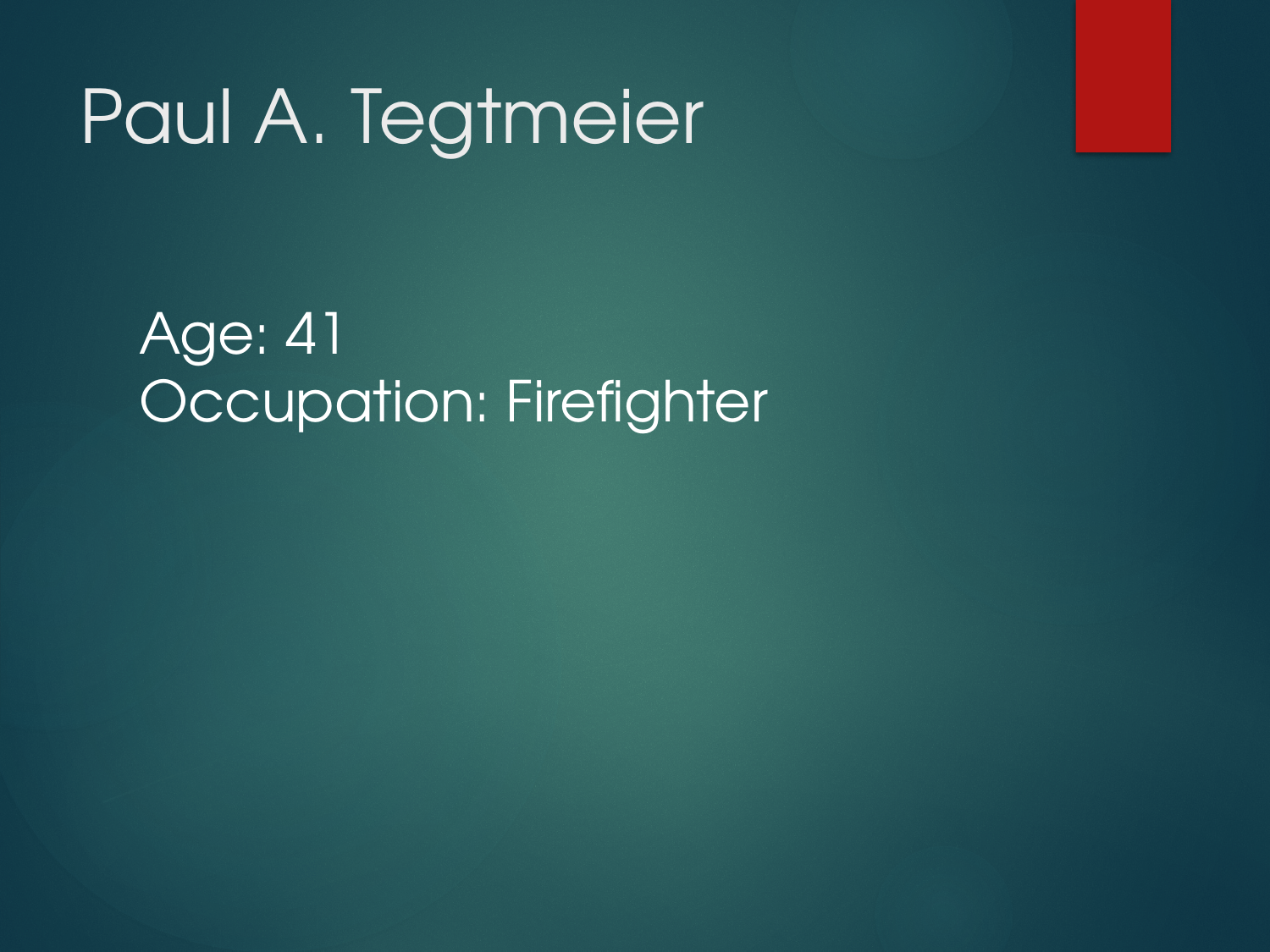

# Paul A. Tegtmeier

Age: 41
Occupation: Firefighter